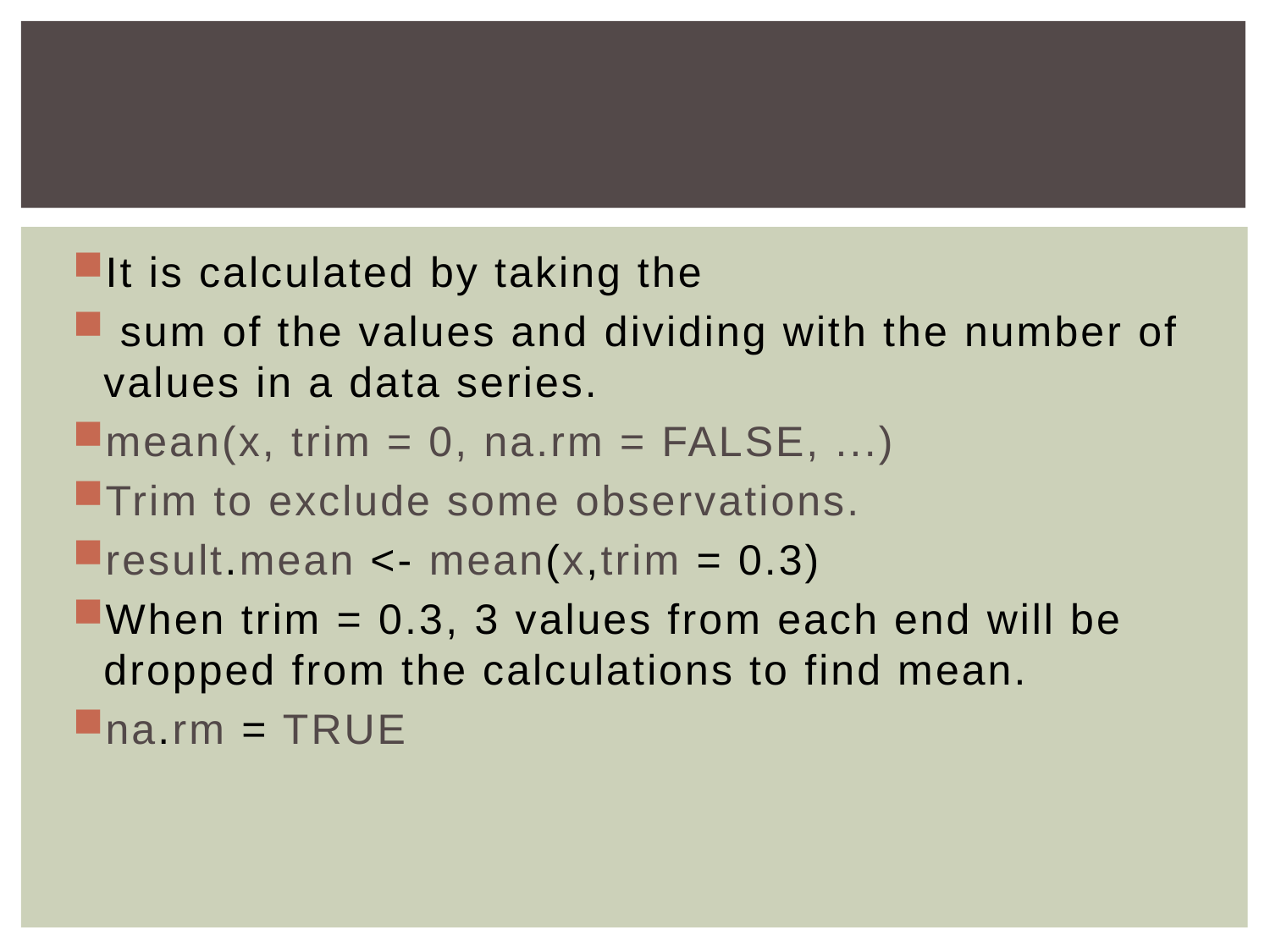

# Mean
It is calculated by taking the
 sum of the values and dividing with the number of values in a data series.
mean(x, trim = 0, na.rm = FALSE, ...)
Trim to exclude some observations.
result.mean <- mean(x,trim = 0.3)
When trim = 0.3, 3 values from each end will be dropped from the calculations to find mean.
na.rm = TRUE